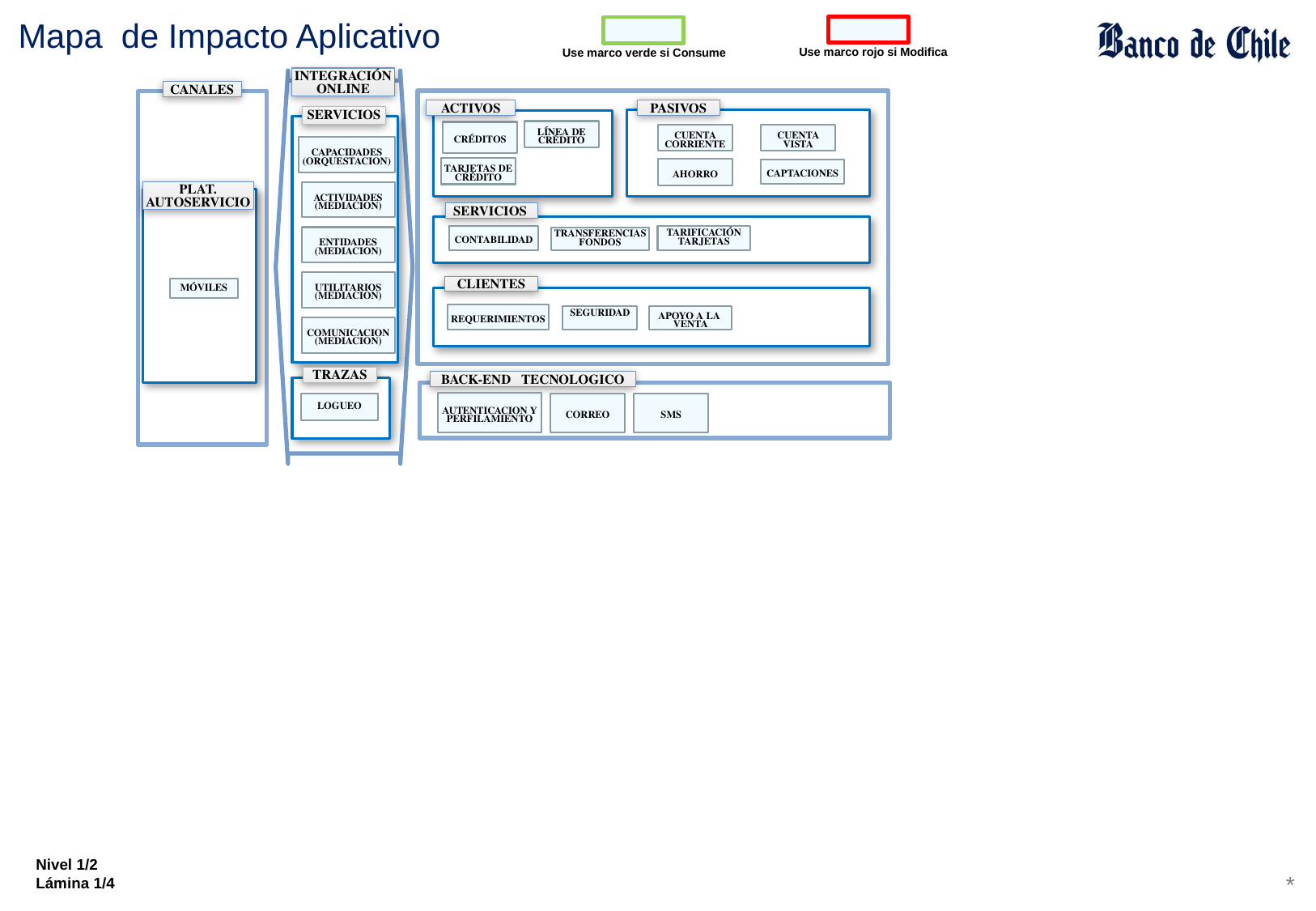

Mapa  de Impacto Aplicativo

Use marco rojo si Modifica
Use marco verde si Consume
INTEGRACIÓN ONLINE

CANALES

PASIVOS
ACTIVOS
SERVICIOS

LÍNEA DE CRÉDITO

CRÉDITOS

CUENTA CORRIENTE

CUENTA VISTA

CAPACIDADES
(ORQUESTACION)

TARJETAS DE CRÉDITO

AHORRO

CAPTACIONES

PLAT. AUTOSERVICIO
ACTIVIDADES
(MEDIACION)

SERVICIOS

TARIFICACIÓN TARJETAS
CONTABILIDAD

ENTIDADES
(MEDIACION)

TRANSFERENCIAS
FONDOS
UTILITARIOS
(MEDIACION)

CLIENTES
MÓVILES

REQUERIMIENTOS

SEGURIDAD

APOYO A LA
VENTA

COMUNICACION
(MEDIACION)

TRAZAS
BACK-END   TECNOLOGICO

AUTENTICACION Y
PERFILAMIENTO

CORREO

SMS

LOGUEO
Nivel 1/2
Lámina 1/4